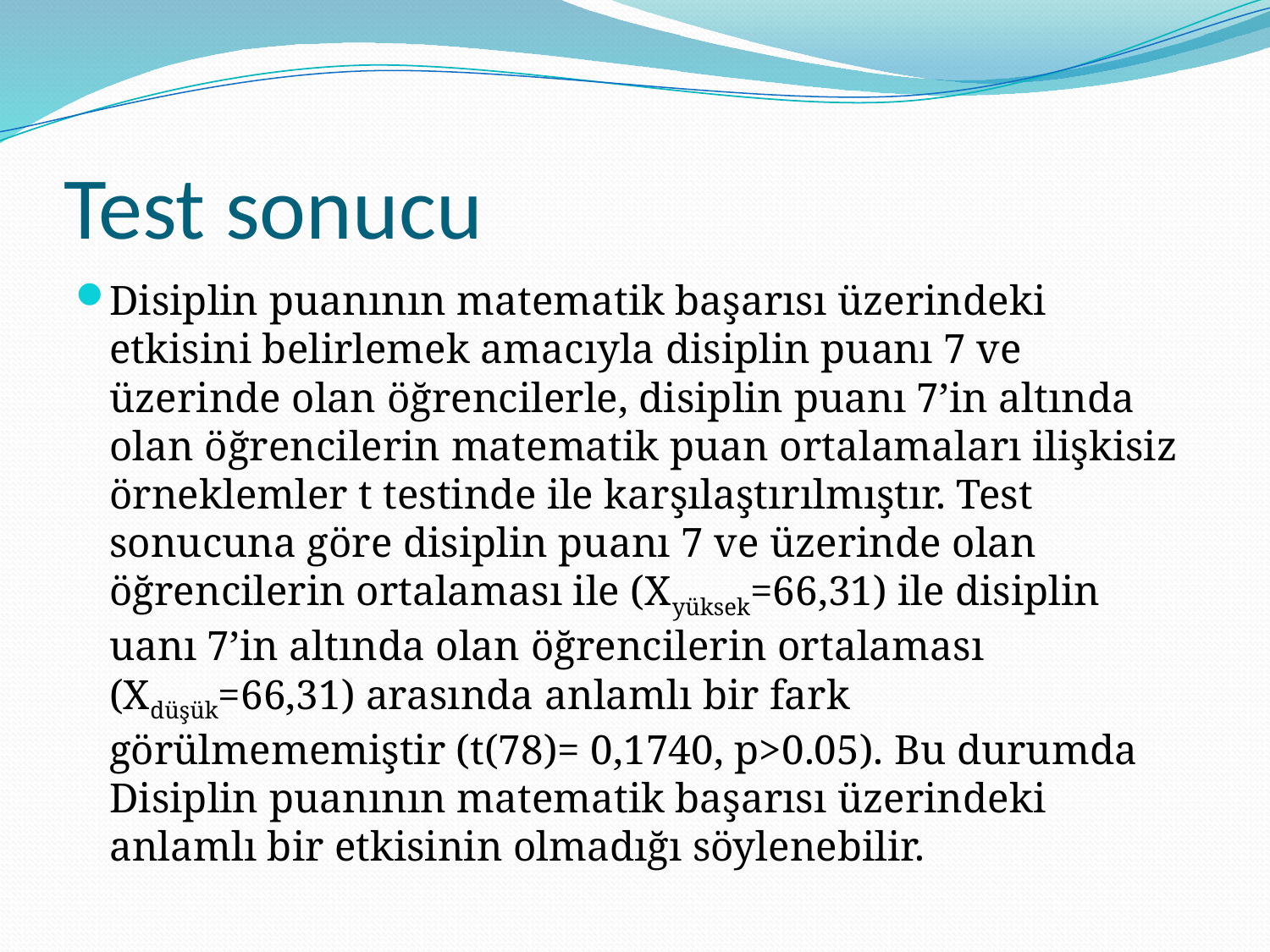

# Test sonucu
Disiplin puanının matematik başarısı üzerindeki etkisini belirlemek amacıyla disiplin puanı 7 ve üzerinde olan öğrencilerle, disiplin puanı 7’in altında olan öğrencilerin matematik puan ortalamaları ilişkisiz örneklemler t testinde ile karşılaştırılmıştır. Test sonucuna göre disiplin puanı 7 ve üzerinde olan öğrencilerin ortalaması ile (Xyüksek=66,31) ile disiplin uanı 7’in altında olan öğrencilerin ortalaması (Xdüşük=66,31) arasında anlamlı bir fark görülmememiştir (t(78)= 0,1740, p>0.05). Bu durumda Disiplin puanının matematik başarısı üzerindeki  anlamlı bir etkisinin olmadığı söylenebilir.